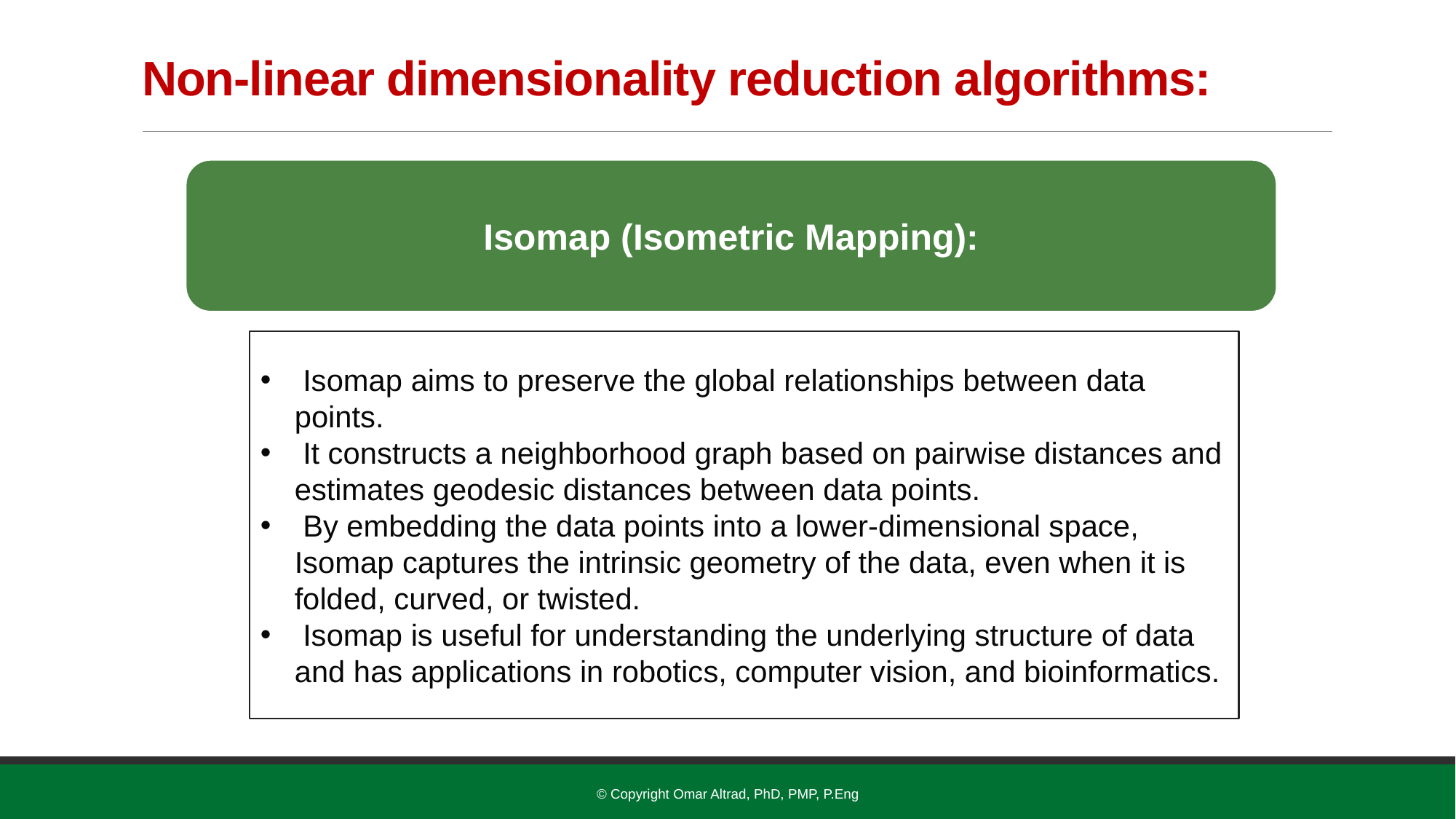

# Non-linear dimensionality reduction algorithms:
Isomap (Isometric Mapping):
 Isomap aims to preserve the global relationships between data points.
 It constructs a neighborhood graph based on pairwise distances and estimates geodesic distances between data points.
 By embedding the data points into a lower-dimensional space, Isomap captures the intrinsic geometry of the data, even when it is folded, curved, or twisted.
 Isomap is useful for understanding the underlying structure of data and has applications in robotics, computer vision, and bioinformatics.
© Copyright Omar Altrad, PhD, PMP, P.Eng